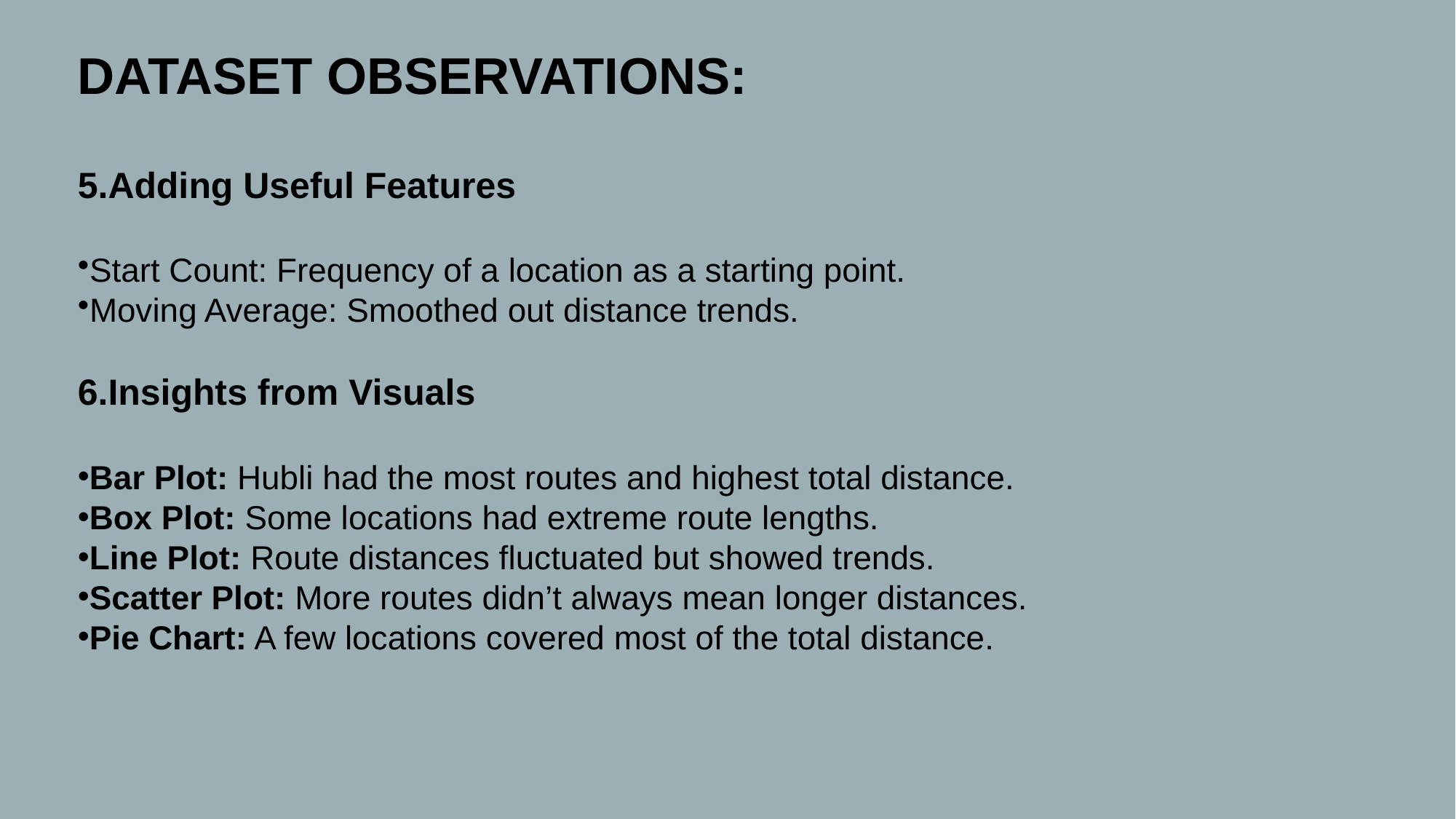

DATASET OBSERVATIONS:
Adding Useful Features
Start Count: Frequency of a location as a starting point.
Moving Average: Smoothed out distance trends.

Insights from Visuals
Bar Plot: Hubli had the most routes and highest total distance.
Box Plot: Some locations had extreme route lengths.
Line Plot: Route distances fluctuated but showed trends.
Scatter Plot: More routes didn’t always mean longer distances.
Pie Chart: A few locations covered most of the total distance.